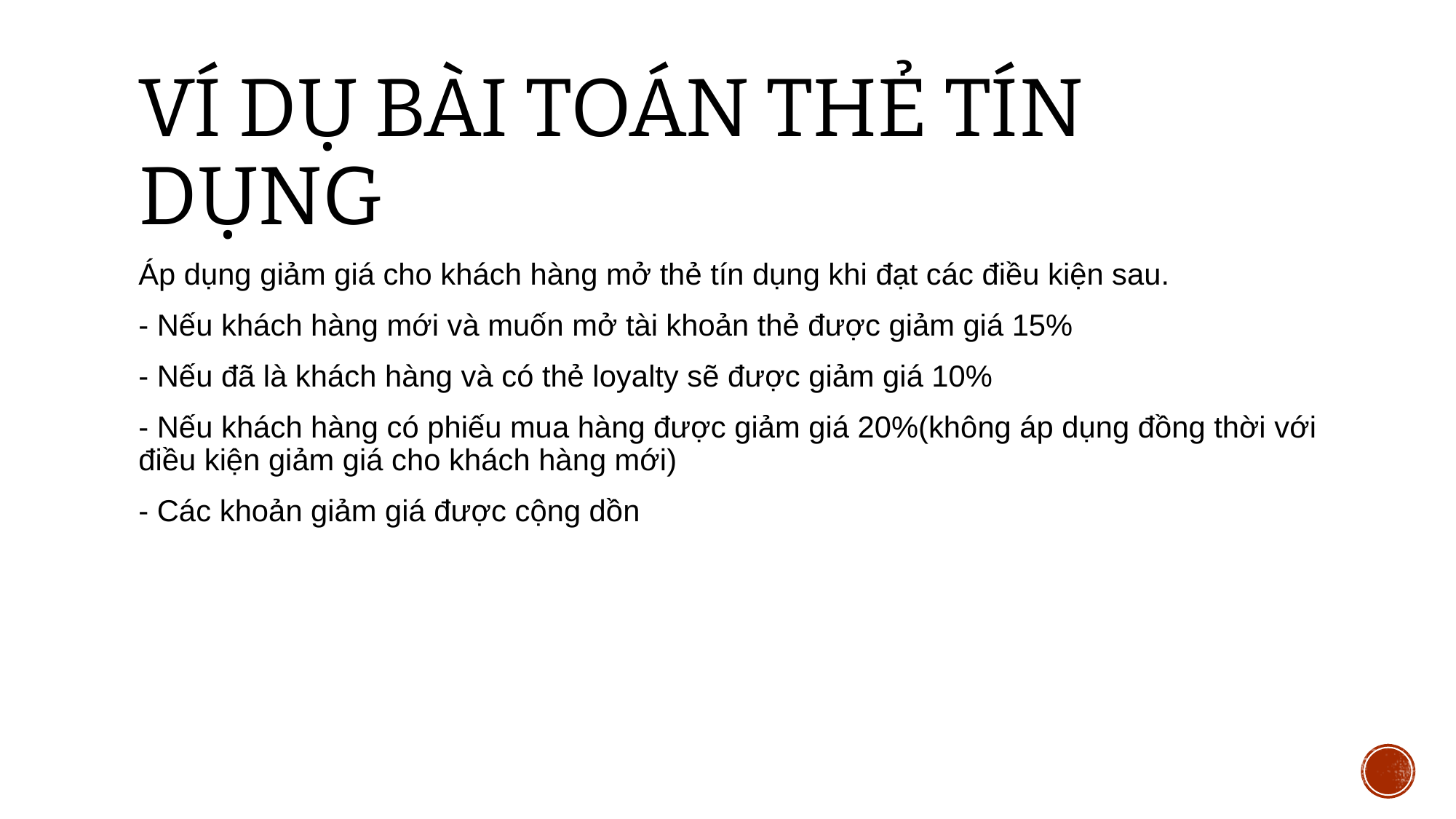

# Ví dụ bài toán thẻ tín dụng
Áp dụng giảm giá cho khách hàng mở thẻ tín dụng khi đạt các điều kiện sau.
- Nếu khách hàng mới và muốn mở tài khoản thẻ được giảm giá 15%
- Nếu đã là khách hàng và có thẻ loyalty sẽ được giảm giá 10%
- Nếu khách hàng có phiếu mua hàng được giảm giá 20%(không áp dụng đồng thời với điều kiện giảm giá cho khách hàng mới)
- Các khoản giảm giá được cộng dồn